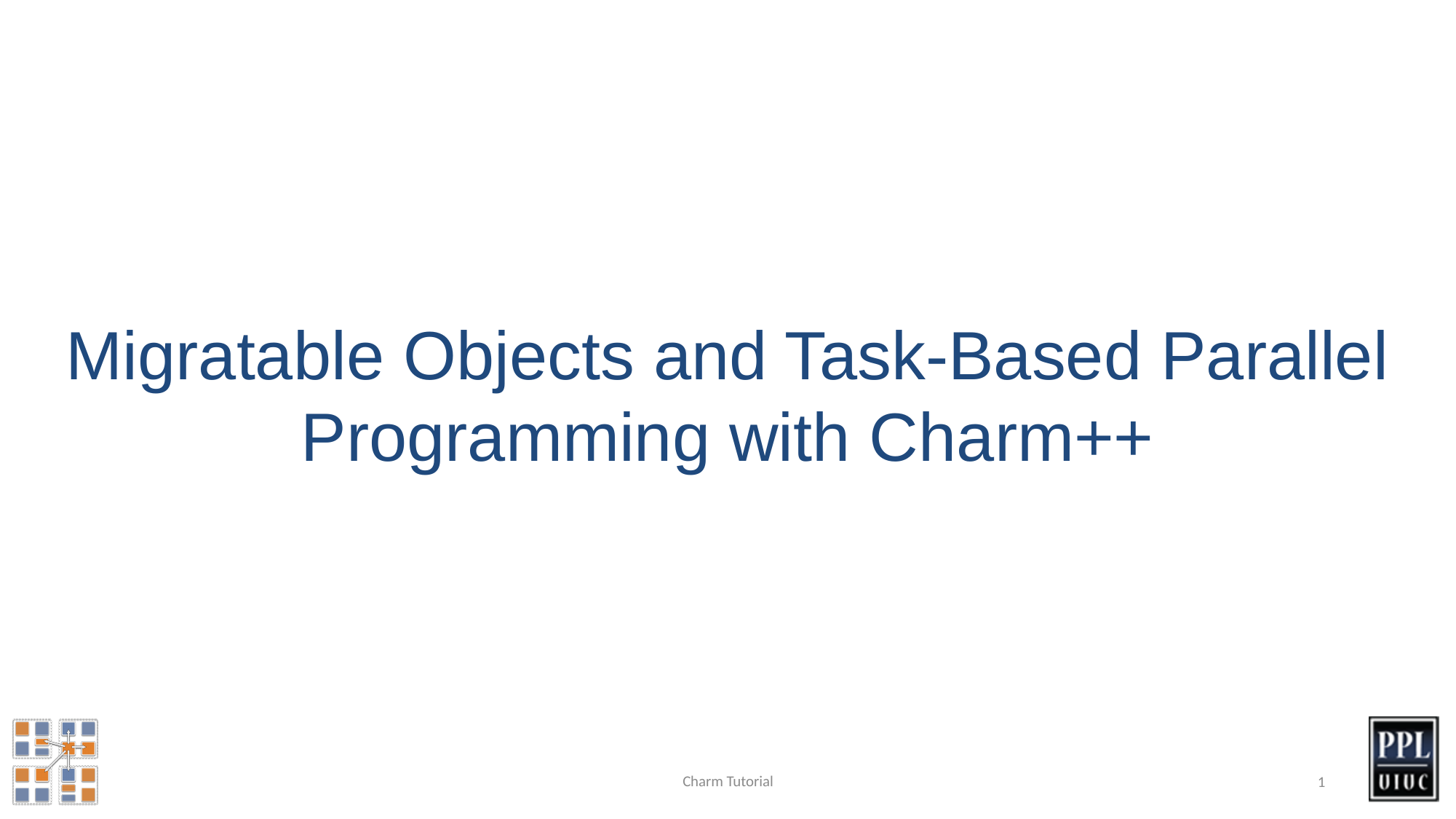

# Migratable Objects and Task-Based Parallel Programming with Charm++
Charm Tutorial
1